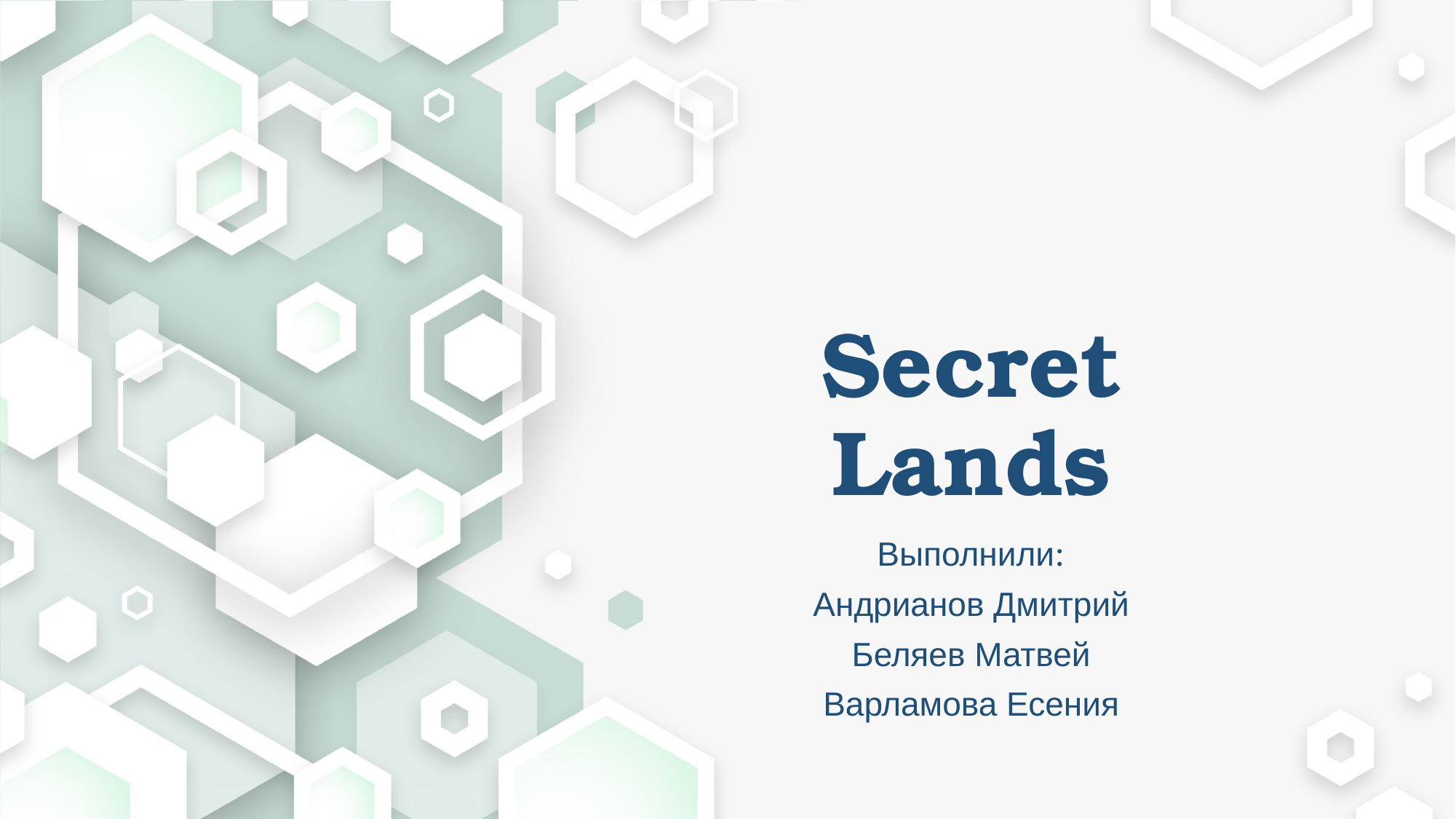

# Secret Lands
Выполнили:
Андрианов Дмитрий
Беляев Матвей
Варламова Есения